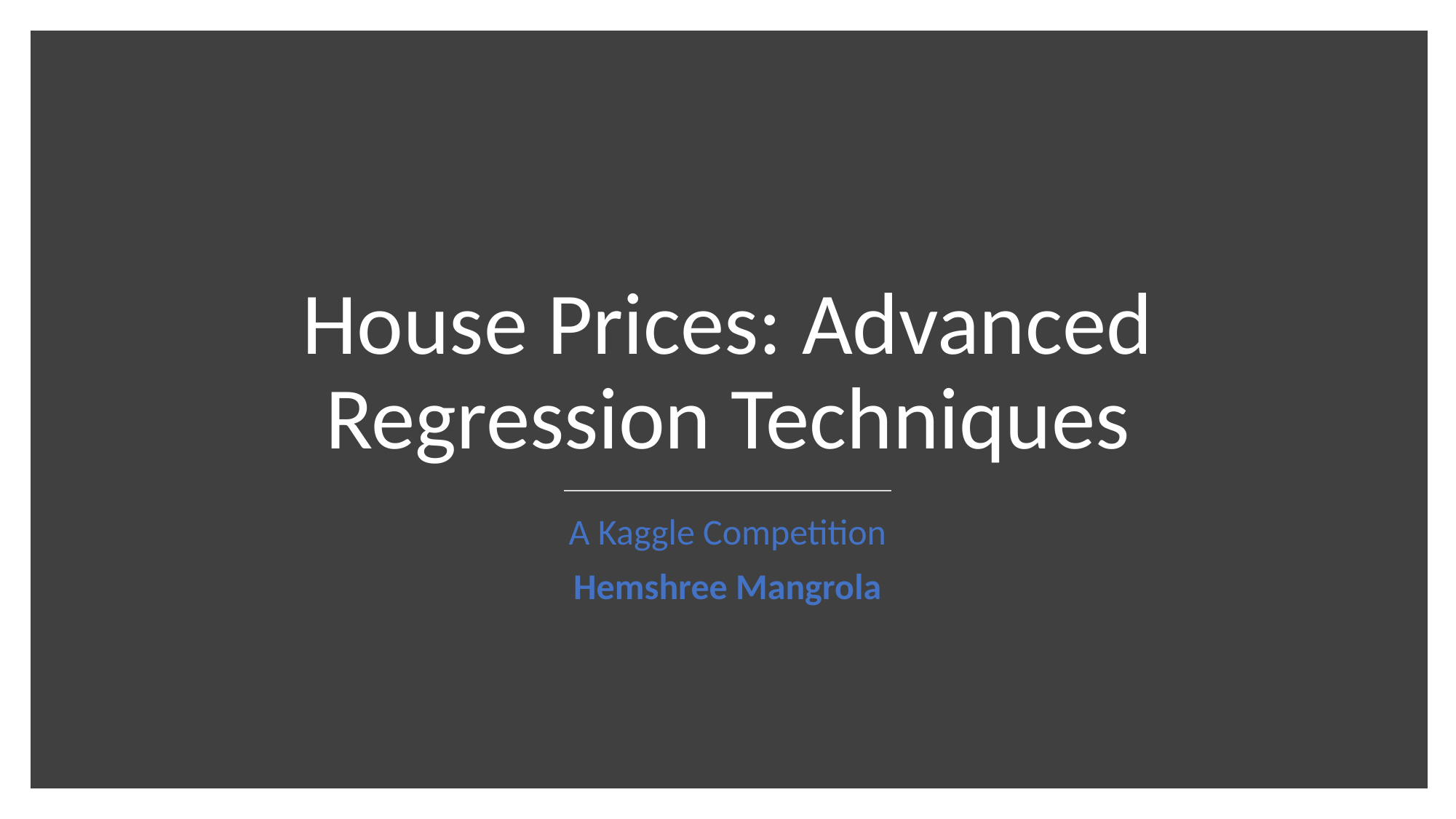

# House Prices: Advanced Regression Techniques
A Kaggle Competition
Hemshree Mangrola